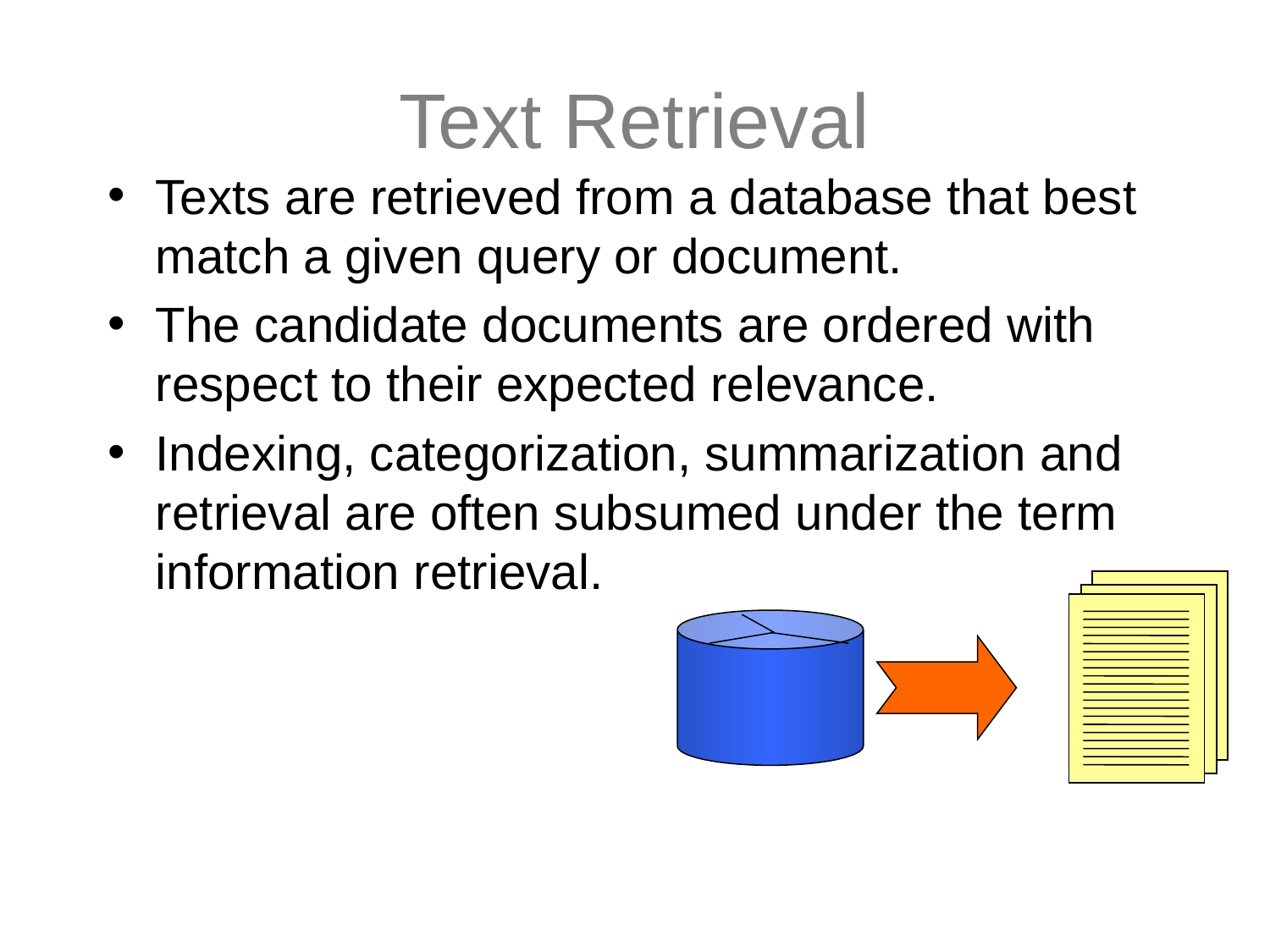

# Text Retrieval
Texts are retrieved from a database that best match a given query or document.
The candidate documents are ordered with respect to their expected relevance.
Indexing, categorization, summarization and retrieval are often subsumed under the term information retrieval.